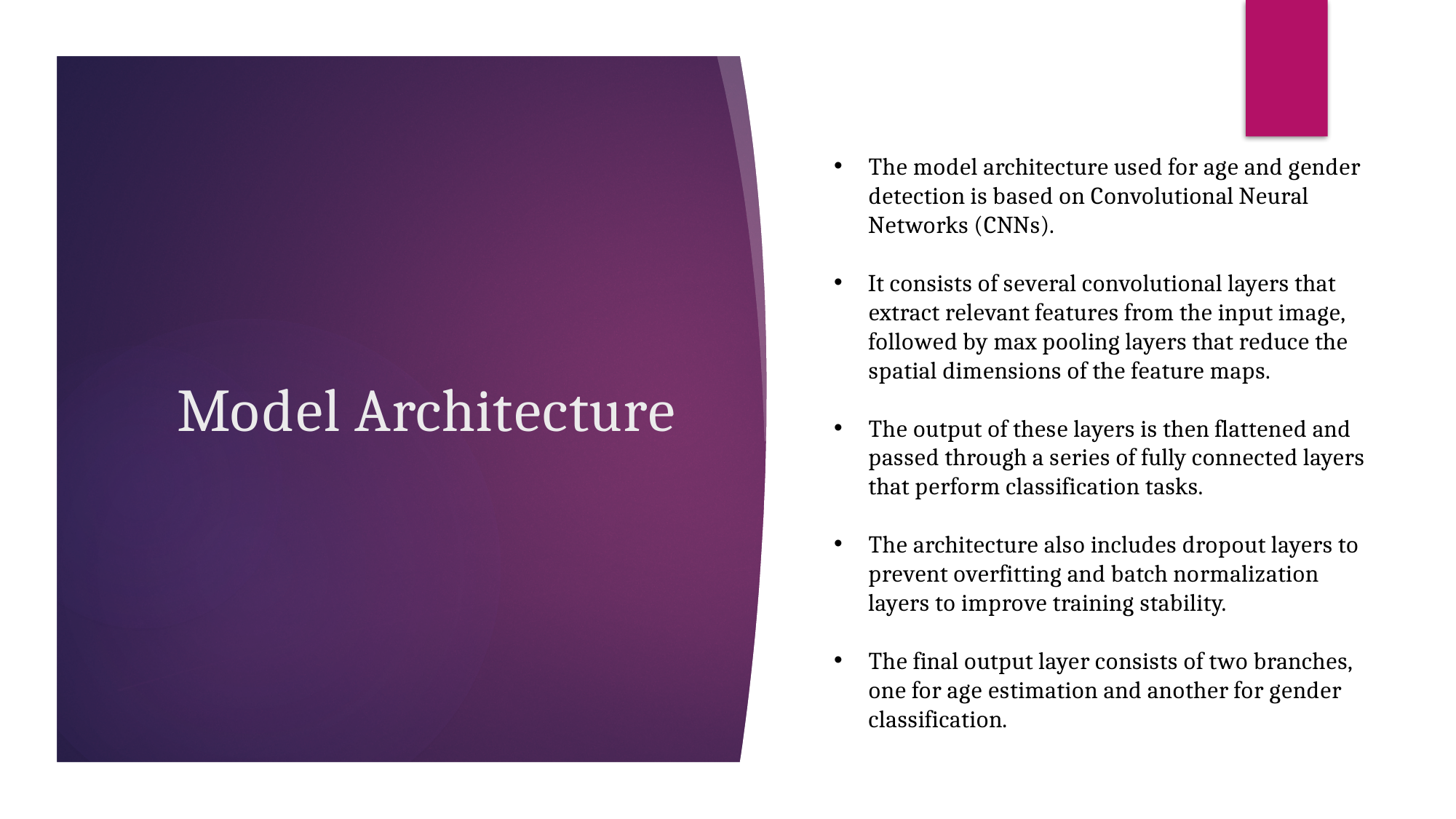

The model architecture used for age and gender detection is based on Convolutional Neural Networks (CNNs).

It consists of several convolutional layers that extract relevant features from the input image, followed by max pooling layers that reduce the spatial dimensions of the feature maps.

The output of these layers is then flattened and passed through a series of fully connected layers that perform classification tasks.

The architecture also includes dropout layers to prevent overfitting and batch normalization layers to improve training stability.

The final output layer consists of two branches, one for age estimation and another for gender classification.

# Model Architecture